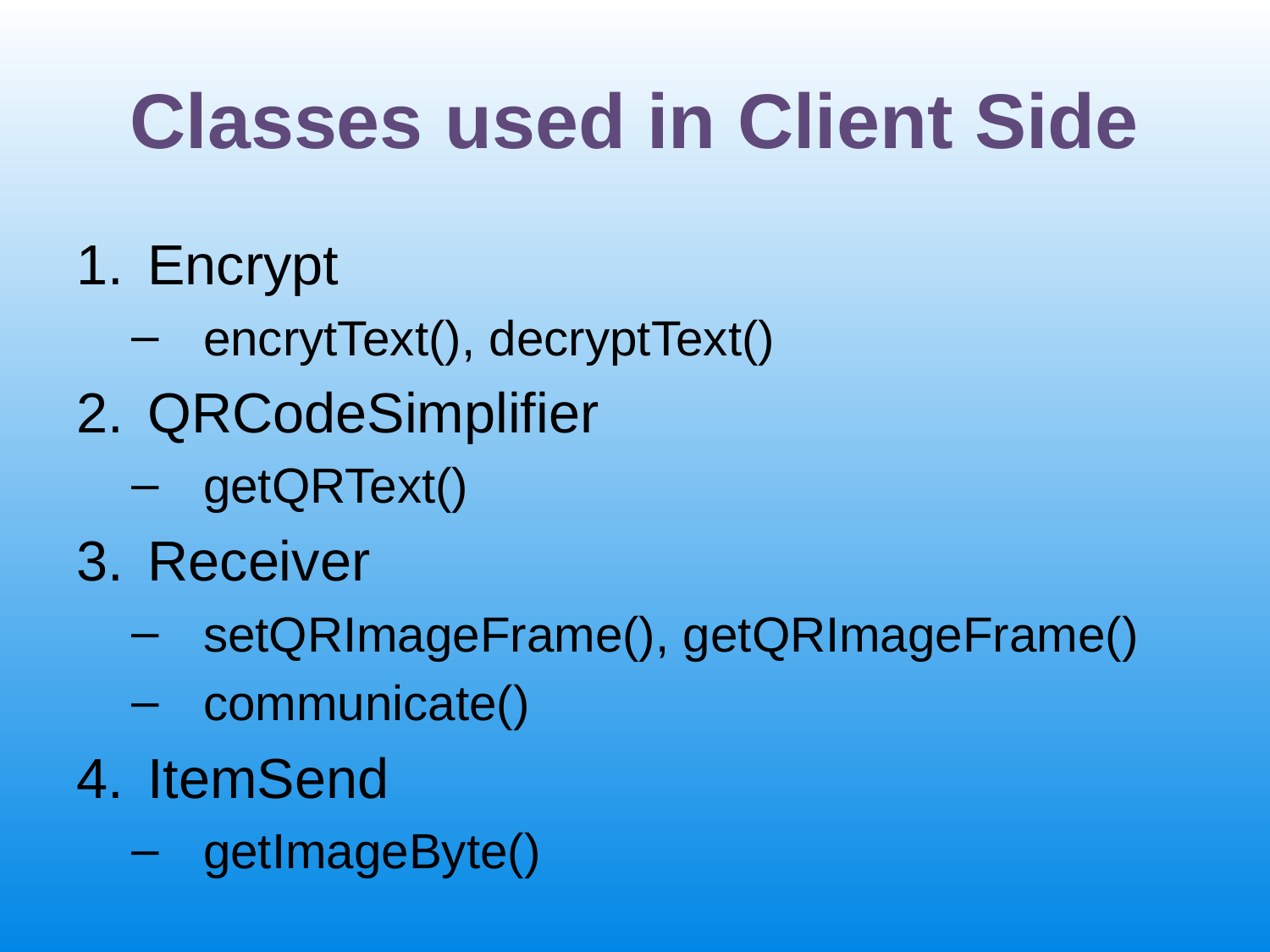

# Classes used in Client Side
Encrypt
encrytText(), decryptText()
QRCodeSimplifier
getQRText()
Receiver
setQRImageFrame(), getQRImageFrame()
communicate()
ItemSend
getImageByte()